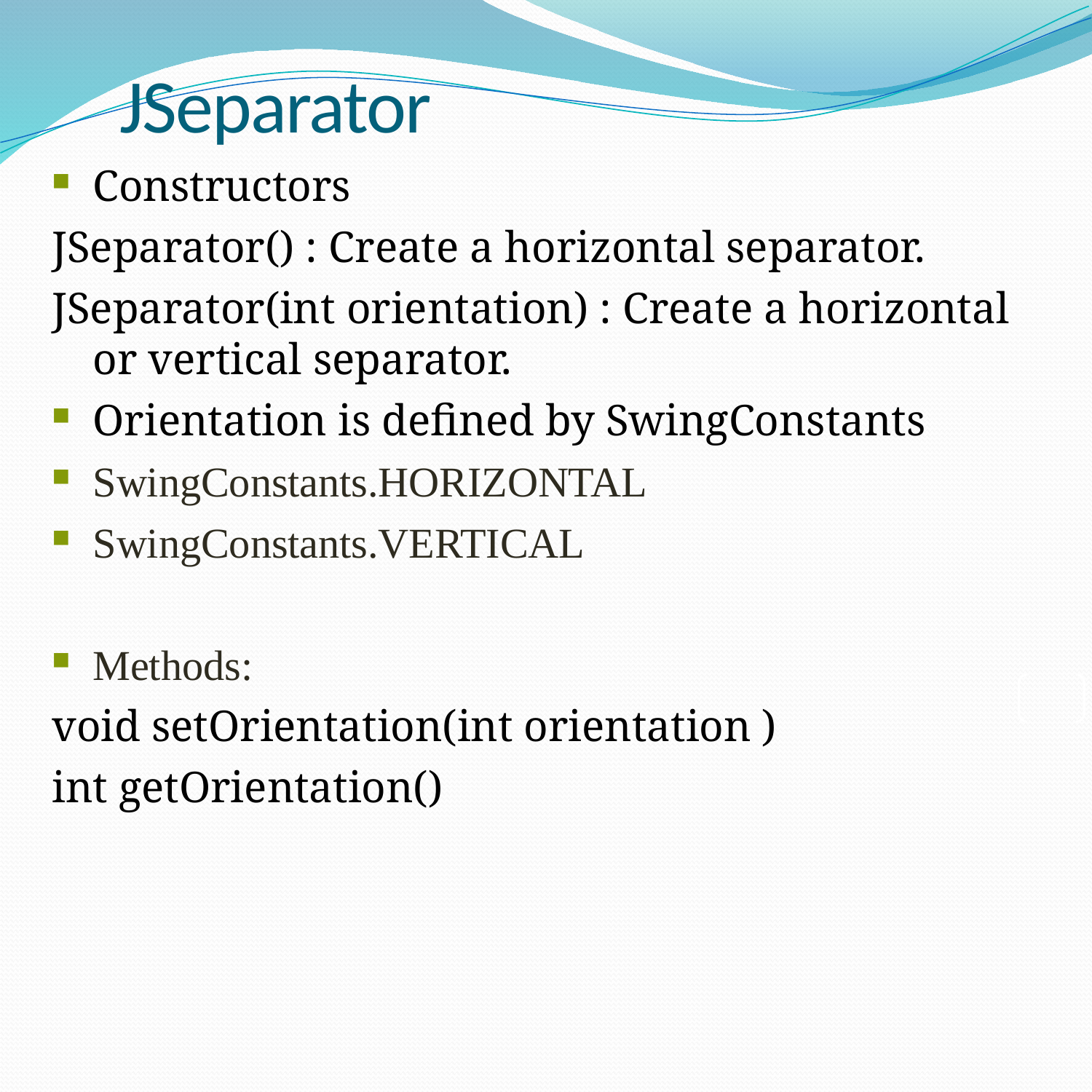

# JSeparator
Constructors
JSeparator() : Create a horizontal separator.
JSeparator(int orientation) : Create a horizontal or vertical separator.
Orientation is defined by SwingConstants
SwingConstants.HORIZONTAL
SwingConstants.VERTICAL

Methods:
void setOrientation(int orientation )
int getOrientation()